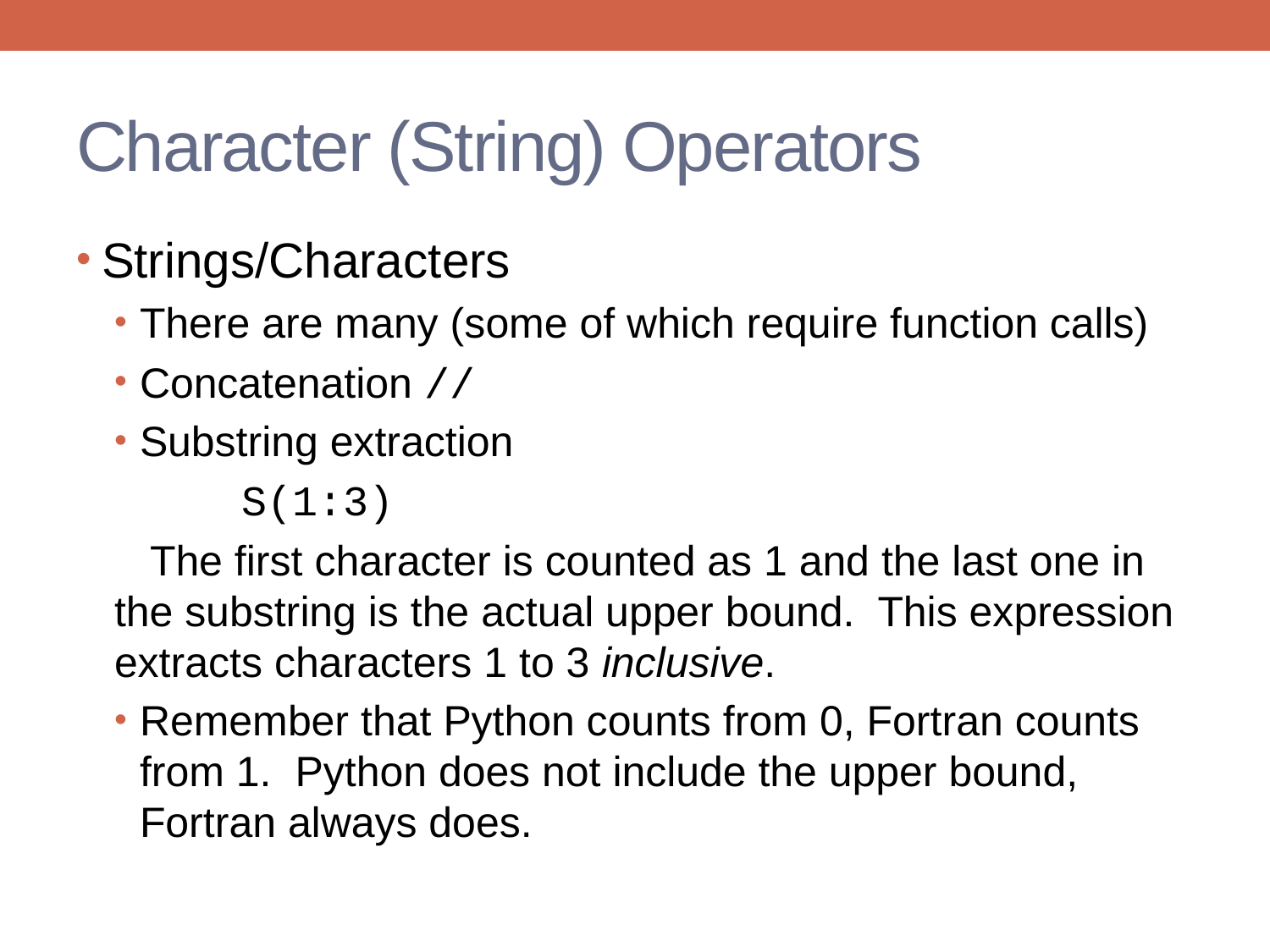

# Character (String) Operators
Strings/Characters
There are many (some of which require function calls)
Concatenation //
Substring extraction
	S(1:3)
   The first character is counted as 1 and the last one in the substring is the actual upper bound.  This expression extracts characters 1 to 3 inclusive.
Remember that Python counts from 0, Fortran counts from 1.  Python does not include the upper bound, Fortran always does.